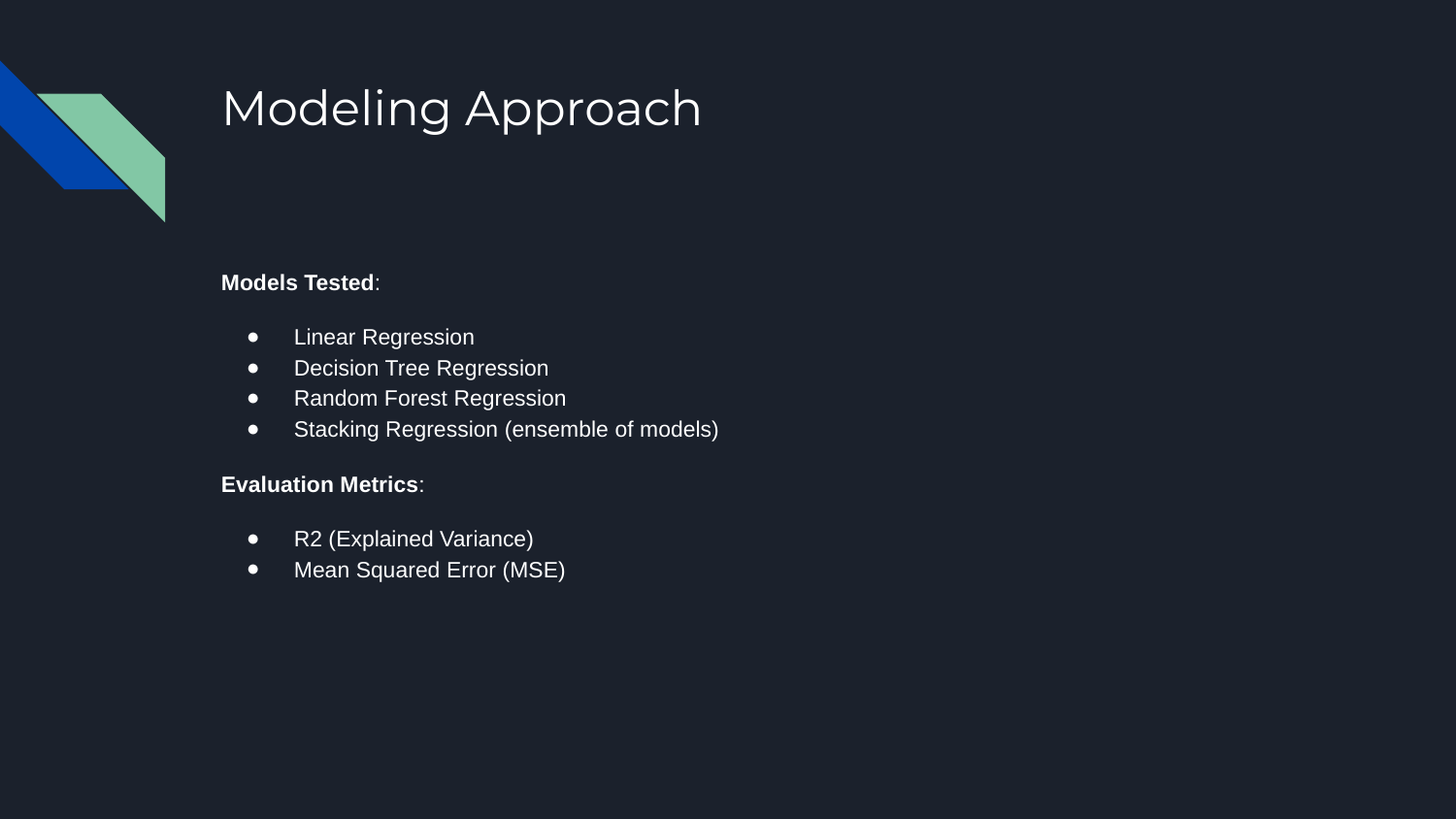

# Modeling Approach
Models Tested:
Linear Regression
Decision Tree Regression
Random Forest Regression
Stacking Regression (ensemble of models)
Evaluation Metrics:
R2 (Explained Variance)
Mean Squared Error (MSE)